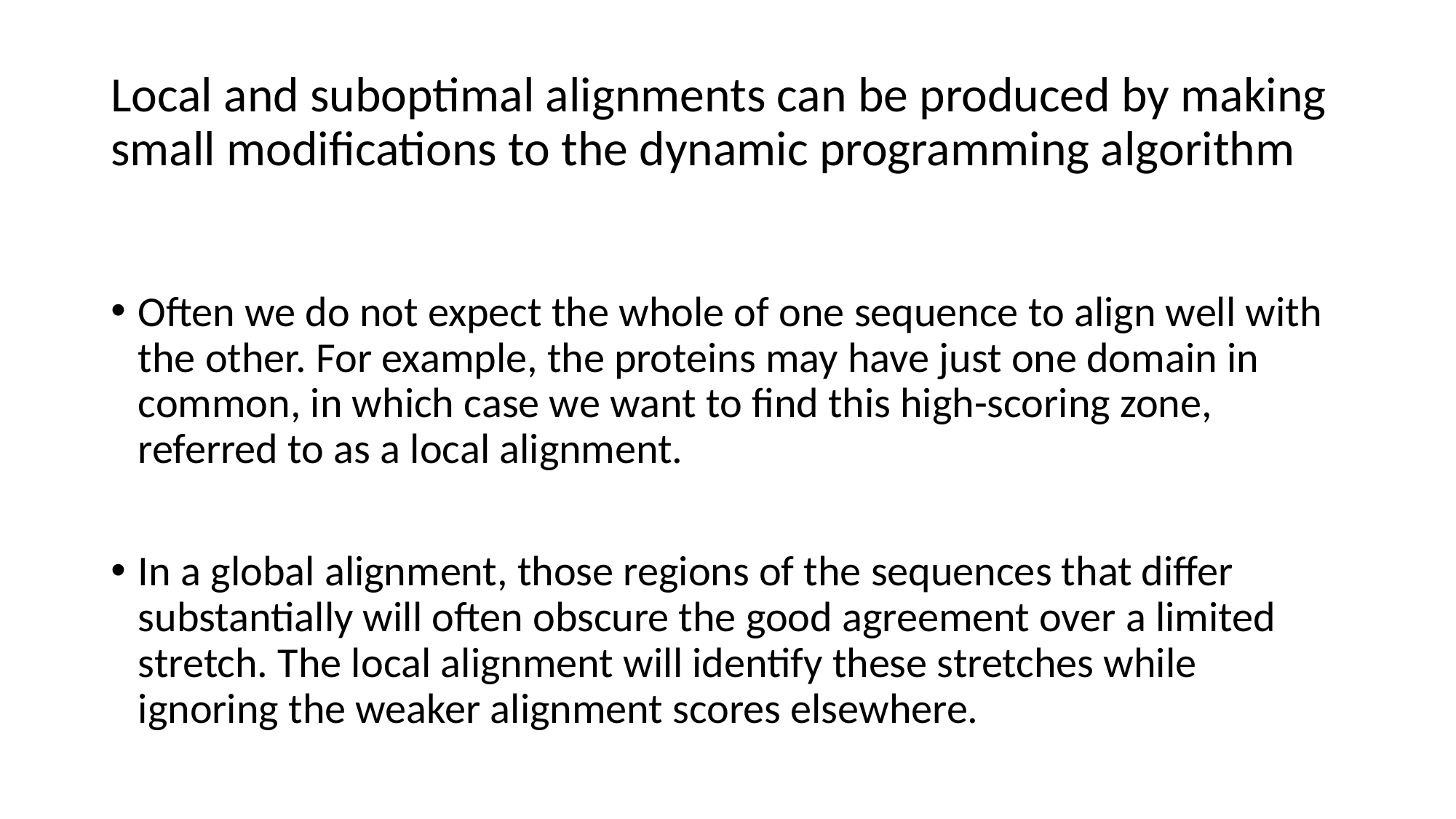

# Local and suboptimal alignments can be produced by making small modifications to the dynamic programming algorithm

Often we do not expect the whole of one sequence to align well with the other. For example, the proteins may have just one domain in common, in which case we want to find this high-scoring zone, referred to as a local alignment.

In a global alignment, those regions of the sequences that differ substantially will often obscure the good agreement over a limited stretch. The local alignment will identify these stretches while ignoring the weaker alignment scores elsewhere.